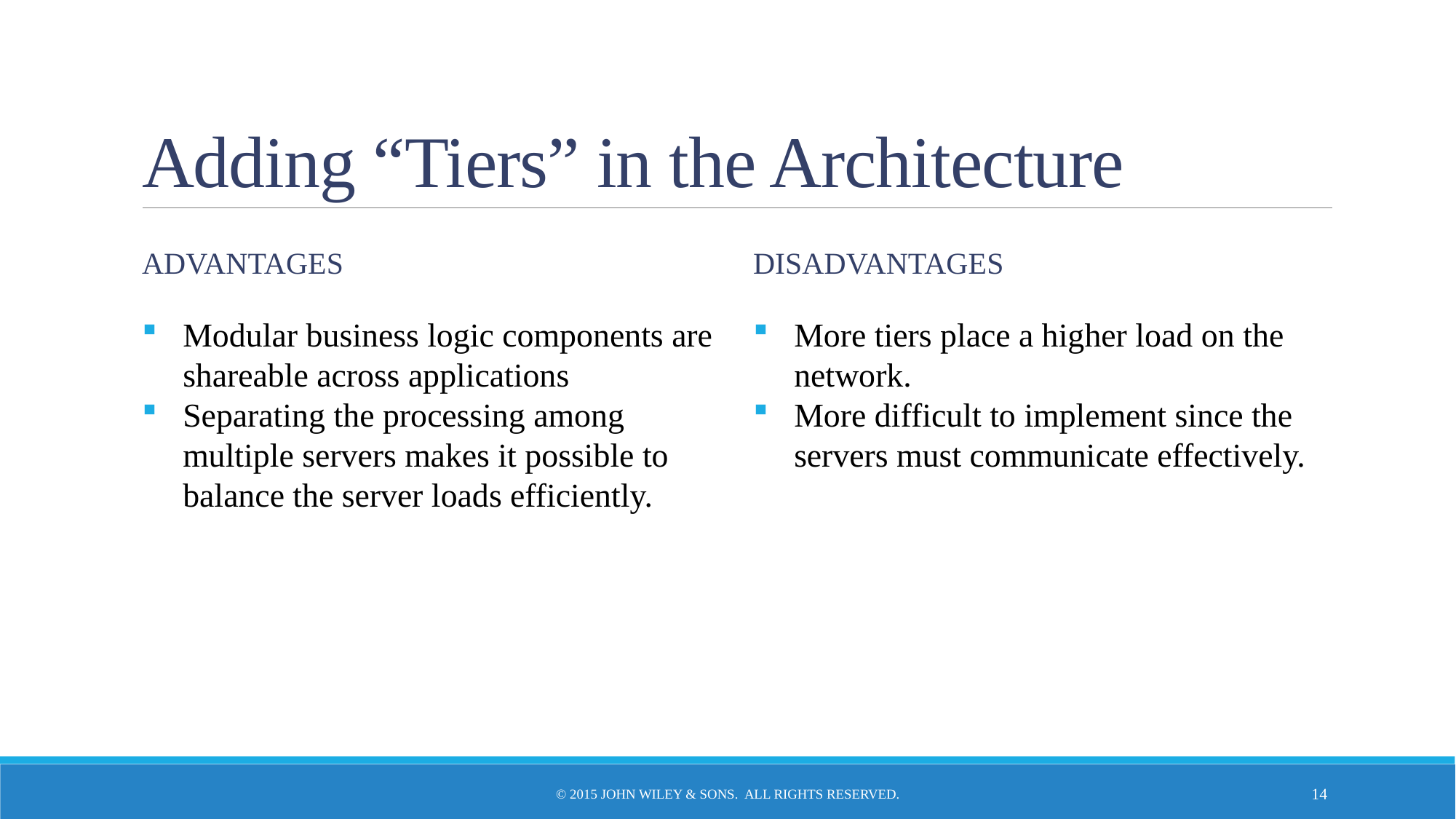

# Adding “Tiers” in the Architecture
advantages
disadvantages
More tiers place a higher load on the network.
More difficult to implement since the servers must communicate effectively.
Modular business logic components are shareable across applications
Separating the processing among multiple servers makes it possible to balance the server loads efficiently.
© 2015 John Wiley & Sons.  All Rights Reserved.
14